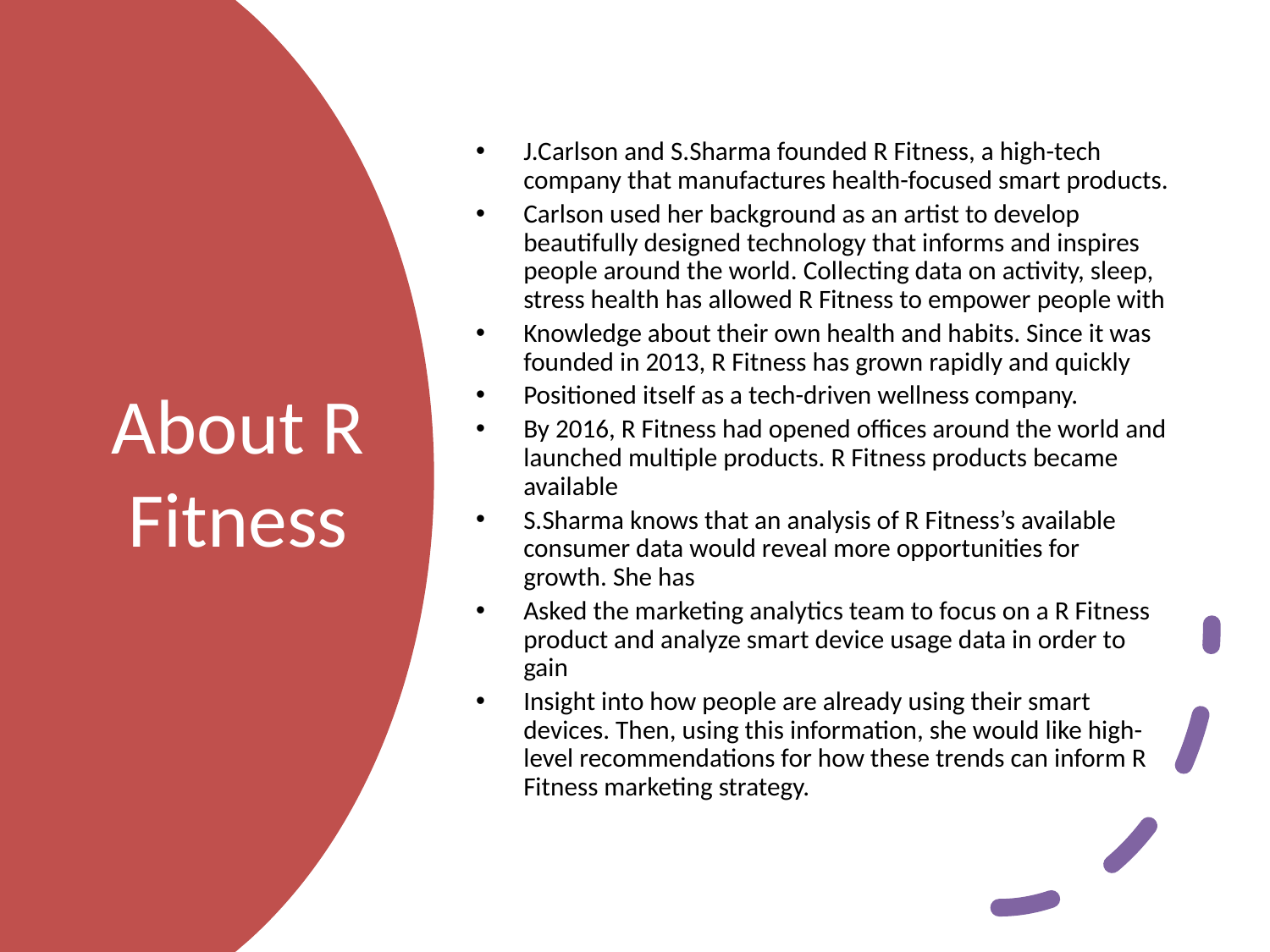

J.Carlson and S.Sharma founded R Fitness, a high-tech company that manufactures health-focused smart products.
Carlson used her background as an artist to develop beautifully designed technology that informs and inspires people around the world. Collecting data on activity, sleep, stress health has allowed R Fitness to empower people with
Knowledge about their own health and habits. Since it was founded in 2013, R Fitness has grown rapidly and quickly
Positioned itself as a tech-driven wellness company.
By 2016, R Fitness had opened offices around the world and launched multiple products. R Fitness products became available
S.Sharma knows that an analysis of R Fitness’s available consumer data would reveal more opportunities for growth. She has
Asked the marketing analytics team to focus on a R Fitness product and analyze smart device usage data in order to gain
Insight into how people are already using their smart devices. Then, using this information, she would like high-level recommendations for how these trends can inform R Fitness marketing strategy.
# About R Fitness